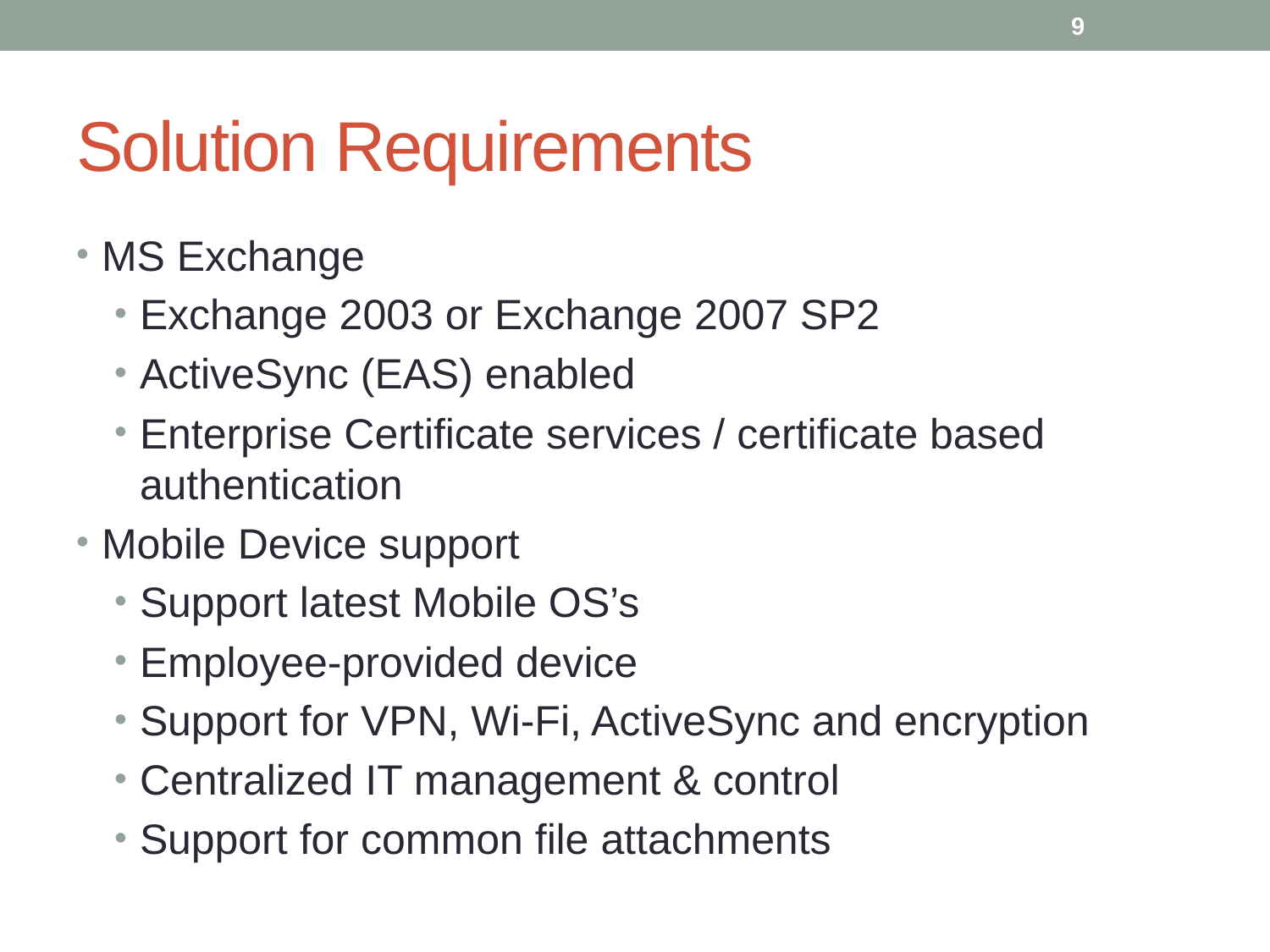

9
# Solution Requirements
MS Exchange
Exchange 2003 or Exchange 2007 SP2
ActiveSync (EAS) enabled
Enterprise Certificate services / certificate based authentication
Mobile Device support
Support latest Mobile OS’s
Employee-provided device
Support for VPN, Wi-Fi, ActiveSync and encryption
Centralized IT management & control
Support for common file attachments